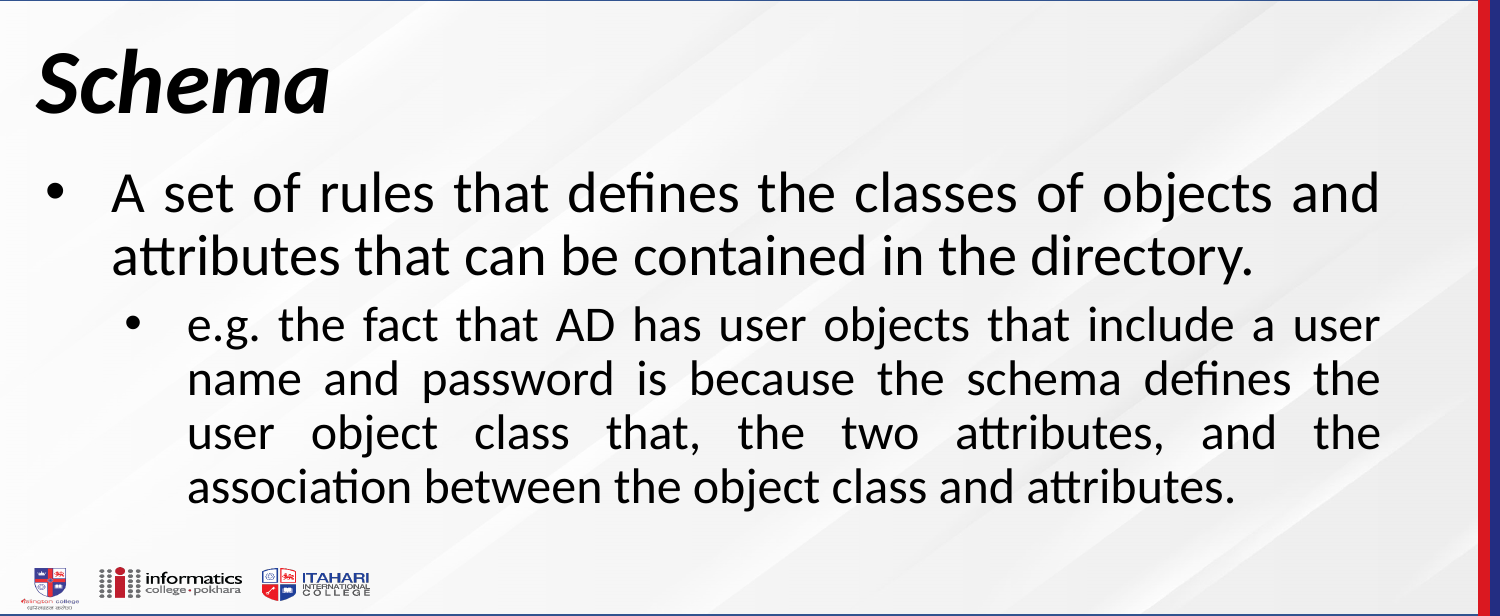

# Schema
A set of rules that defines the classes of objects and attributes that can be contained in the directory.
e.g. the fact that AD has user objects that include a user name and password is because the schema defines the user object class that, the two attributes, and the association between the object class and attributes.